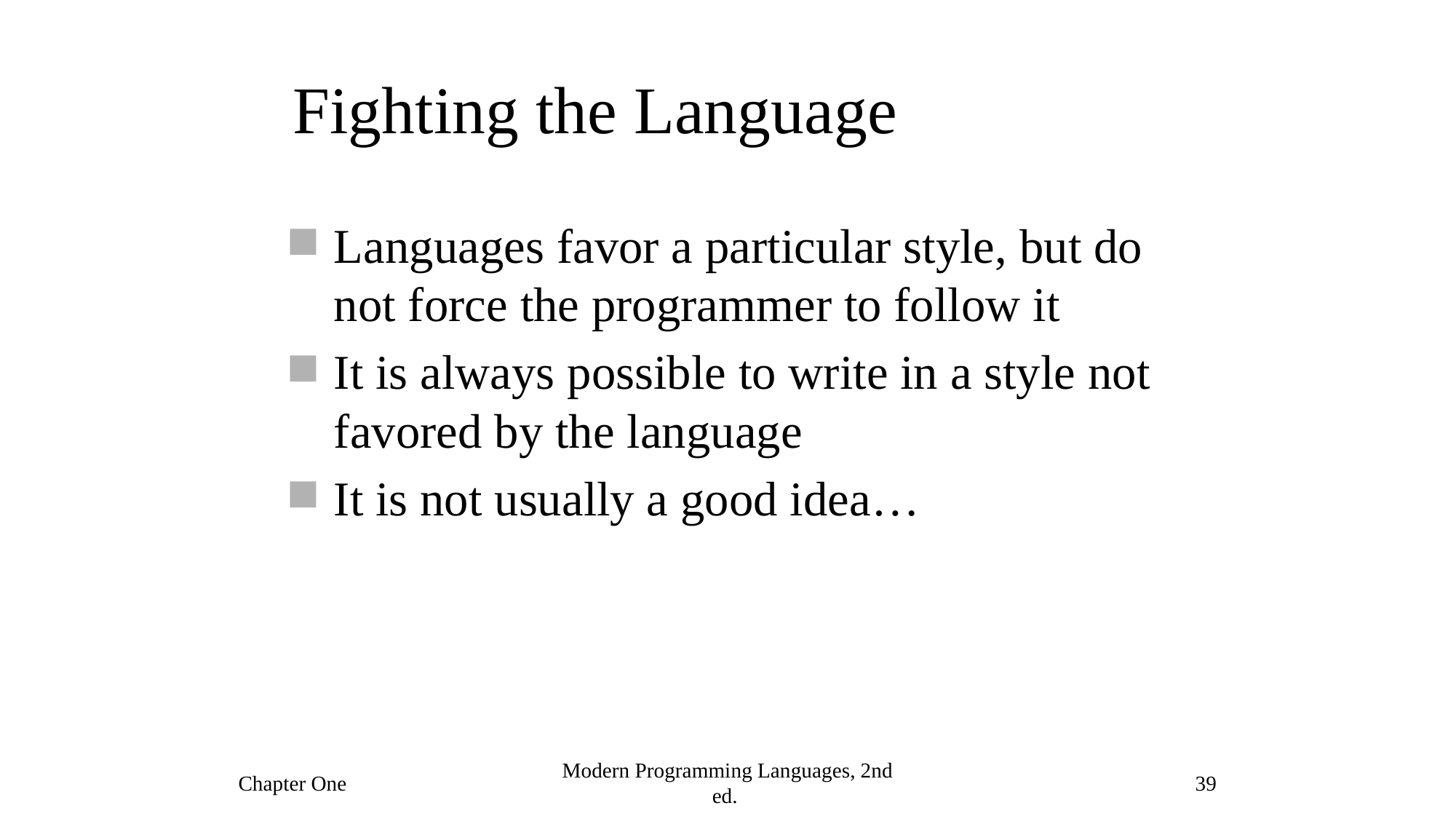

Fighting the Language
Languages favor a particular style, but do not force the programmer to follow it
It is always possible to write in a style not favored by the language
It is not usually a good idea…
Chapter One
Modern Programming Languages, 2nd ed.
39